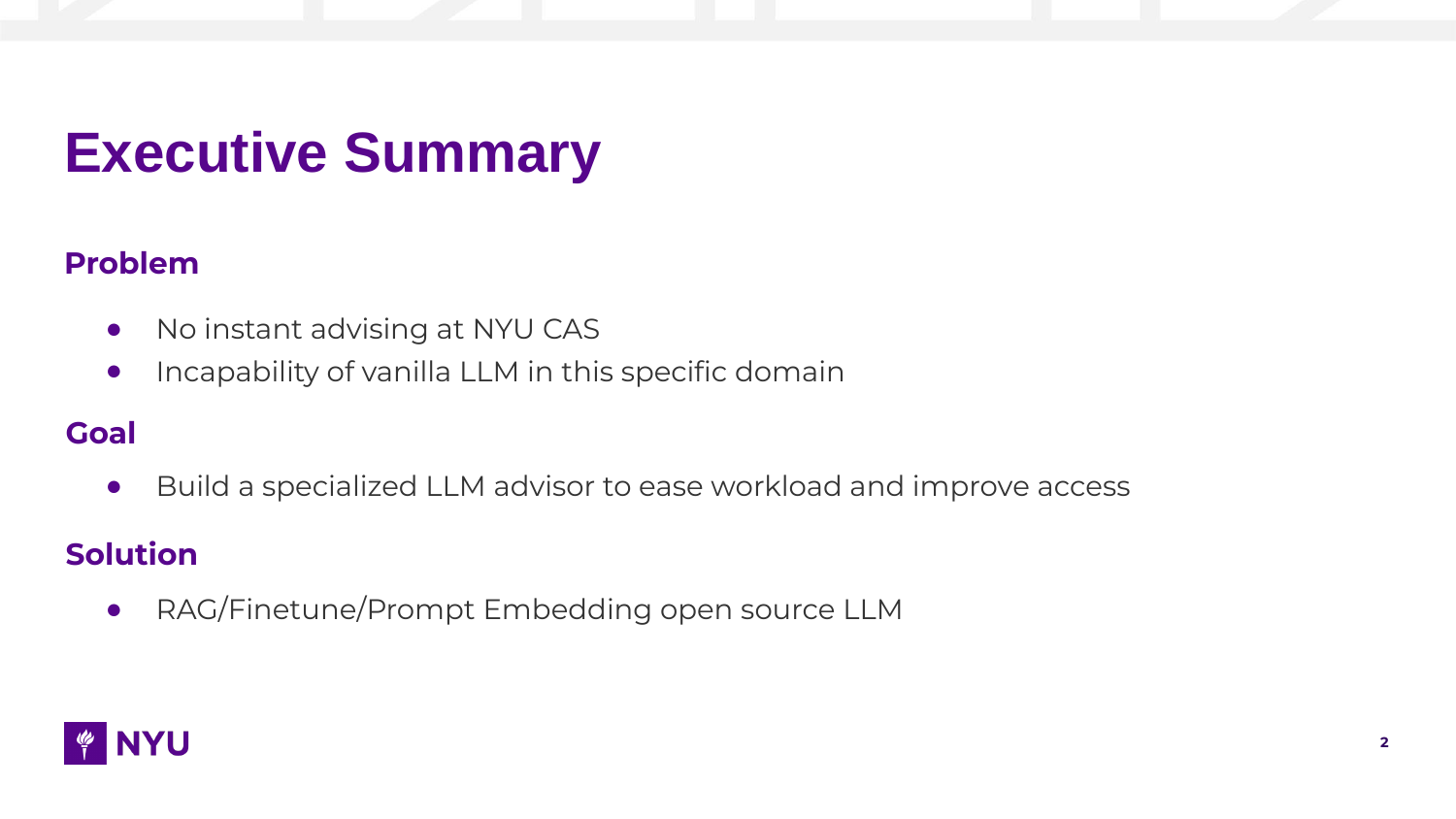

# Executive Summary
Problem
No instant advising at NYU CAS
Incapability of vanilla LLM in this specific domain
Goal
Build a specialized LLM advisor to ease workload and improve access
Solution
RAG/Finetune/Prompt Embedding open source LLM